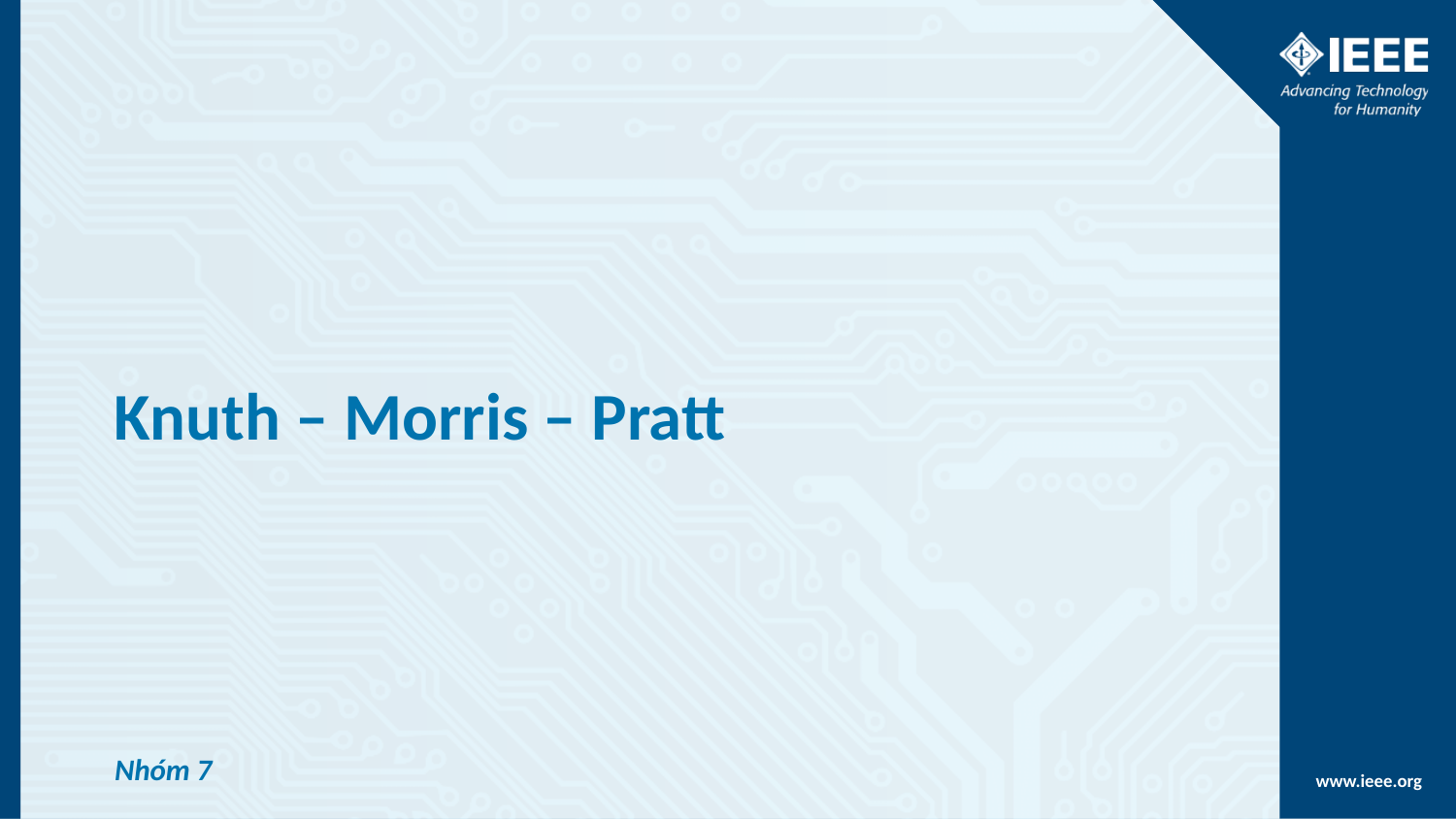

# Knuth – Morris – Pratt

Nhóm 7